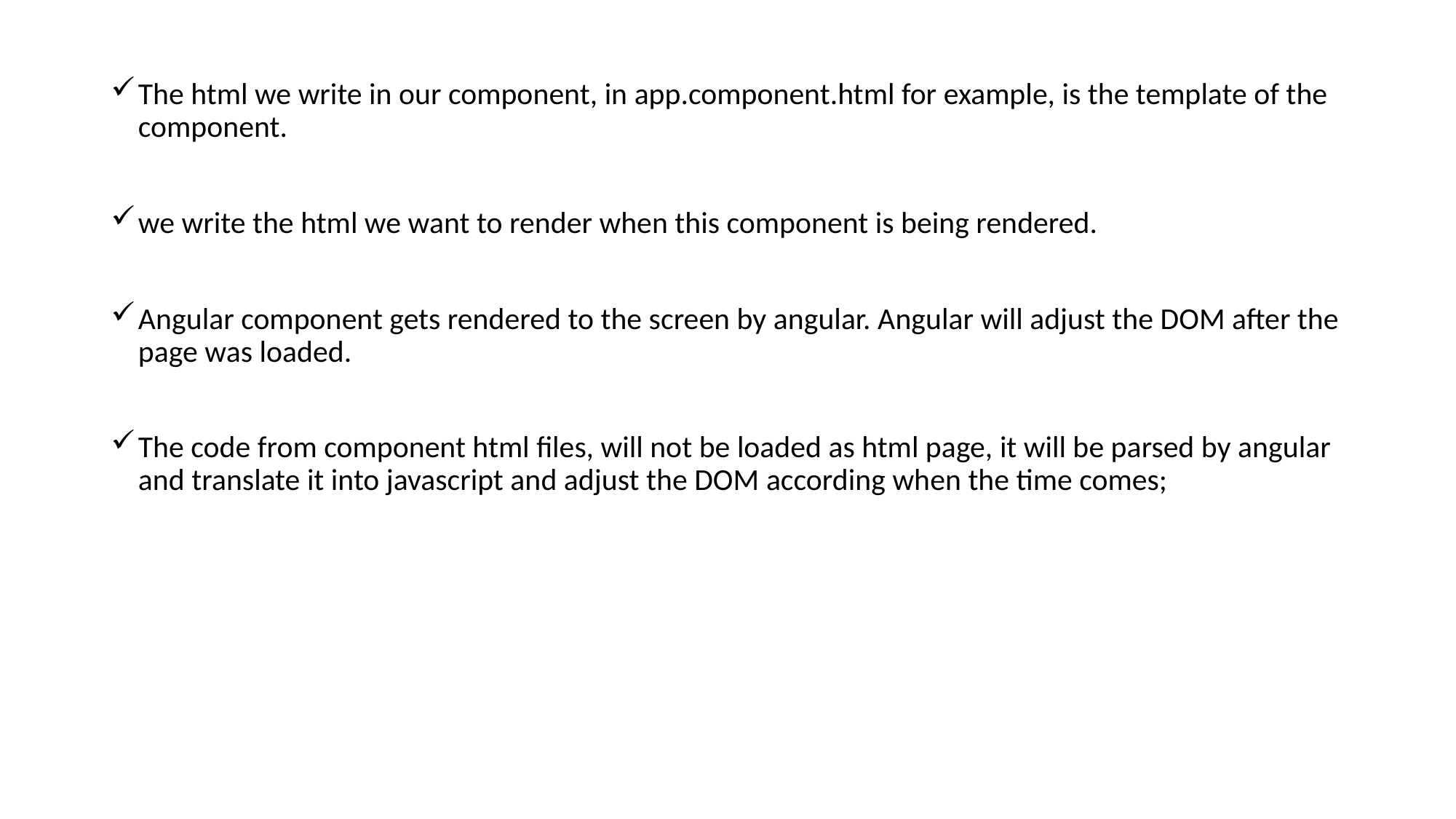

The html we write in our component, in app.component.html for example, is the template of the component.

we write the html we want to render when this component is being rendered.

Angular component gets rendered to the screen by angular. Angular will adjust the DOM after the page was loaded.

The code from component html files, will not be loaded as html page, it will be parsed by angular and translate it into javascript and adjust the DOM according when the time comes;